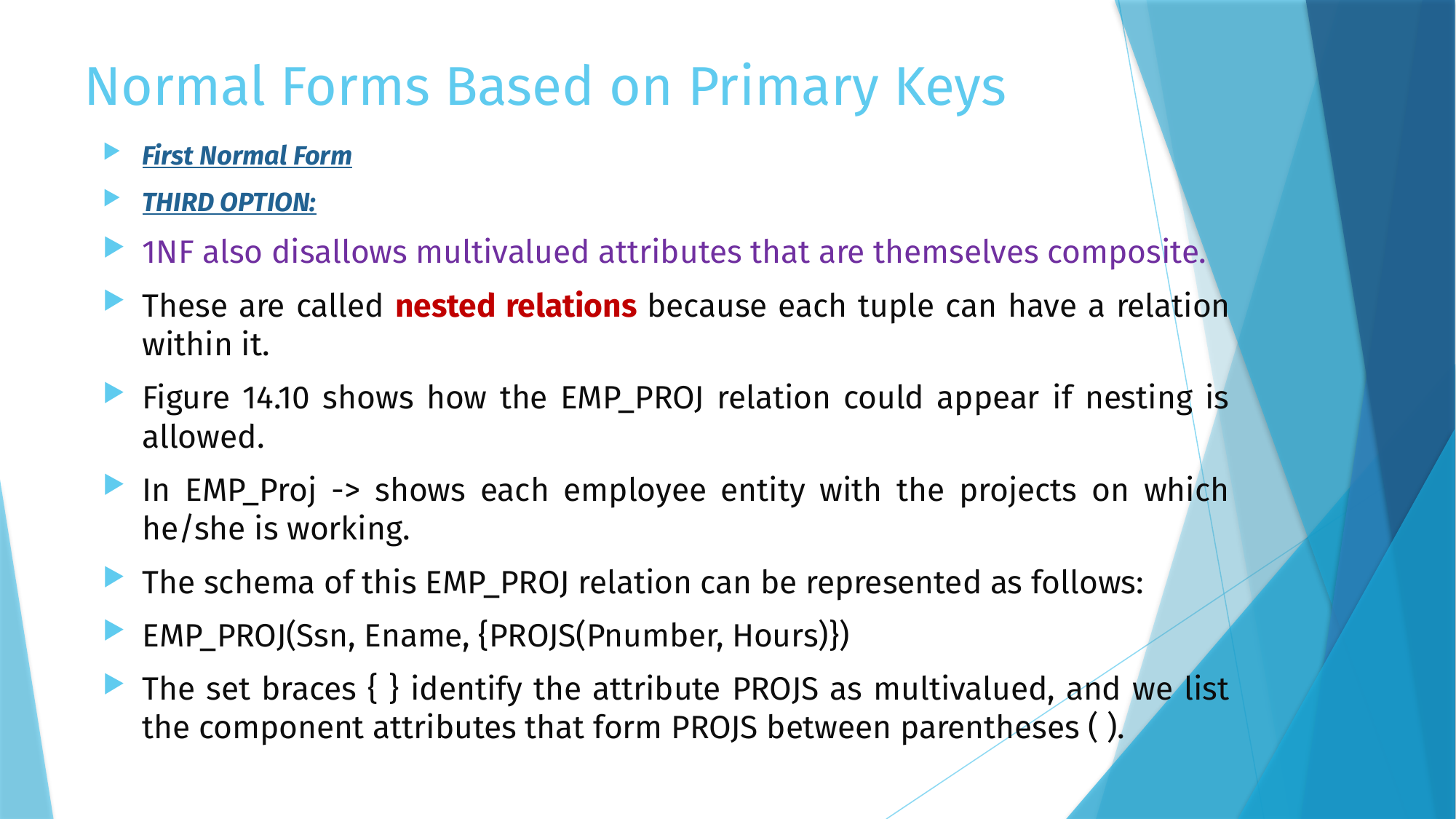

# Normal Forms Based on Primary Keys
First Normal Form
THIRD OPTION:
1NF also disallows multivalued attributes that are themselves composite.
These are called nested relations because each tuple can have a relation within it.
Figure 14.10 shows how the EMP_PROJ relation could appear if nesting is allowed.
In EMP_Proj -> shows each employee entity with the projects on which he/she is working.
The schema of this EMP_PROJ relation can be represented as follows:
EMP_PROJ(Ssn, Ename, {PROJS(Pnumber, Hours)})
The set braces { } identify the attribute PROJS as multivalued, and we list the component attributes that form PROJS between parentheses ( ).